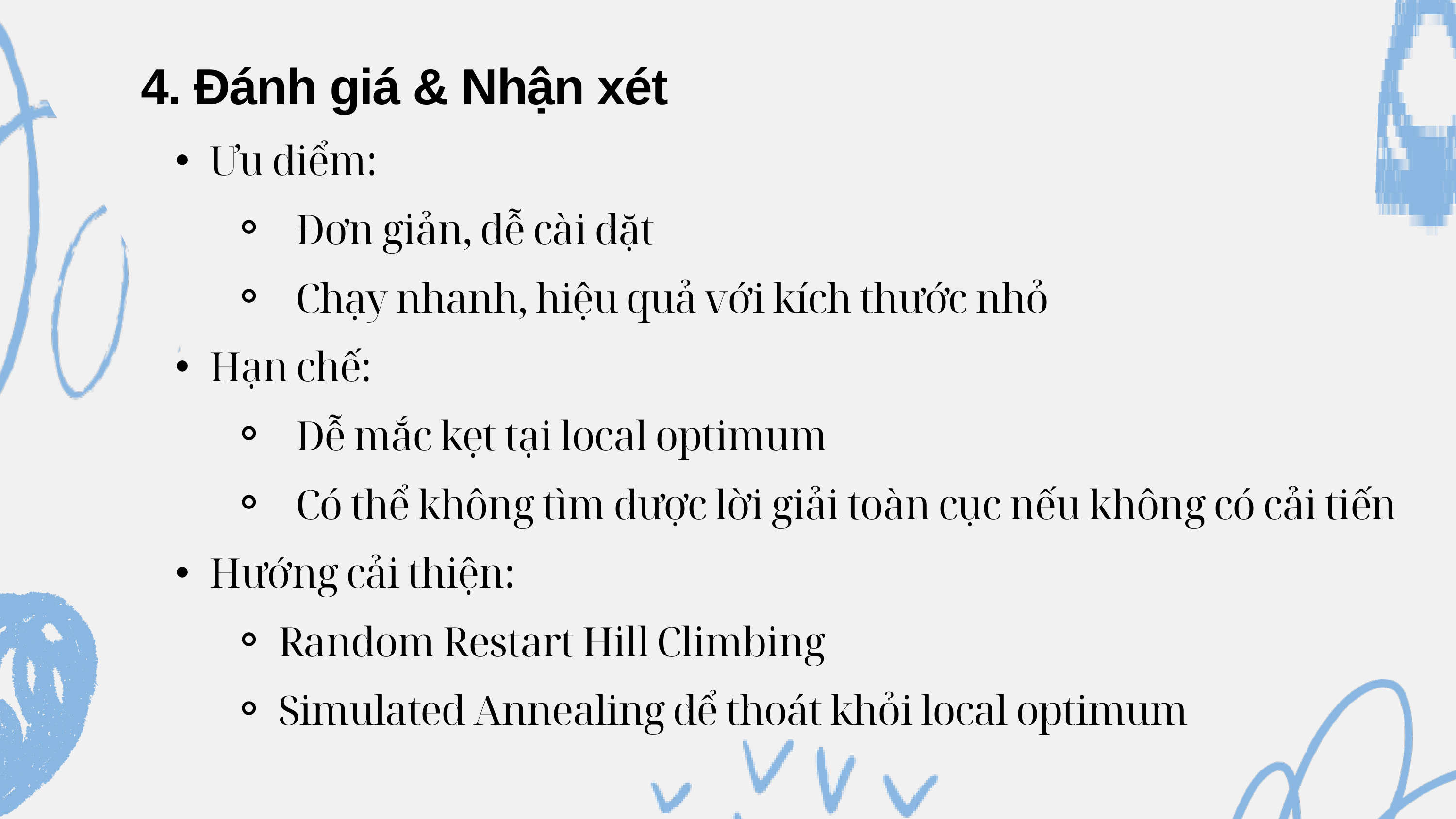

4. Đánh giá & Nhận xét
Ưu điểm:
  Đơn giản, dễ cài đặt
  Chạy nhanh, hiệu quả với kích thước nhỏ
Hạn chế:
  Dễ mắc kẹt tại local optimum
  Có thể không tìm được lời giải toàn cục nếu không có cải tiến
Hướng cải thiện:
Random Restart Hill Climbing
Simulated Annealing để thoát khỏi local optimum